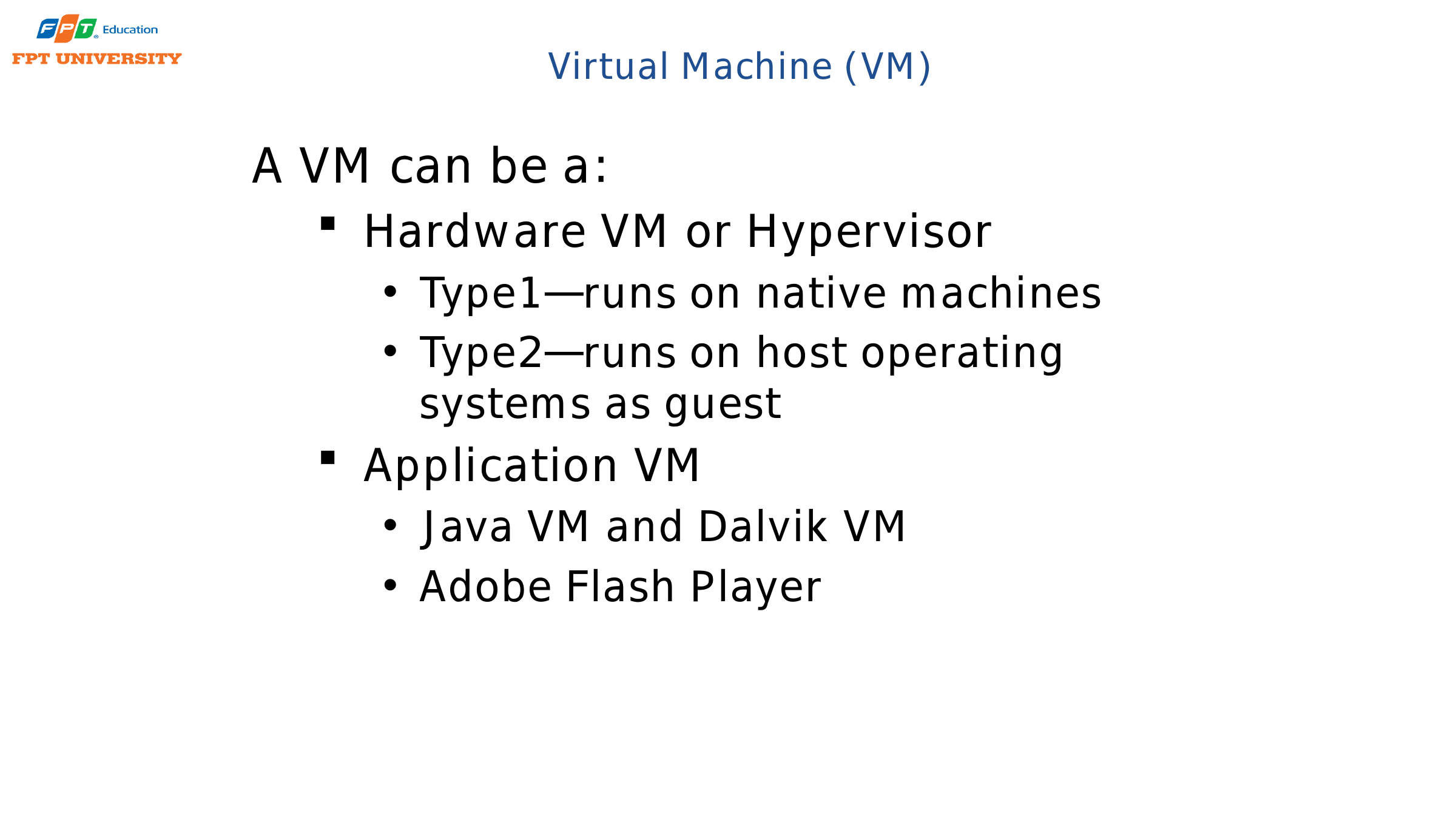

# Virtual Machine (VM)
A VM can be a:
Hardware VM or Hypervisor
Type1—runs on native machines
Type2—runs on host operating systems as guest
Application VM
Java VM and Dalvik VM
Adobe Flash Player